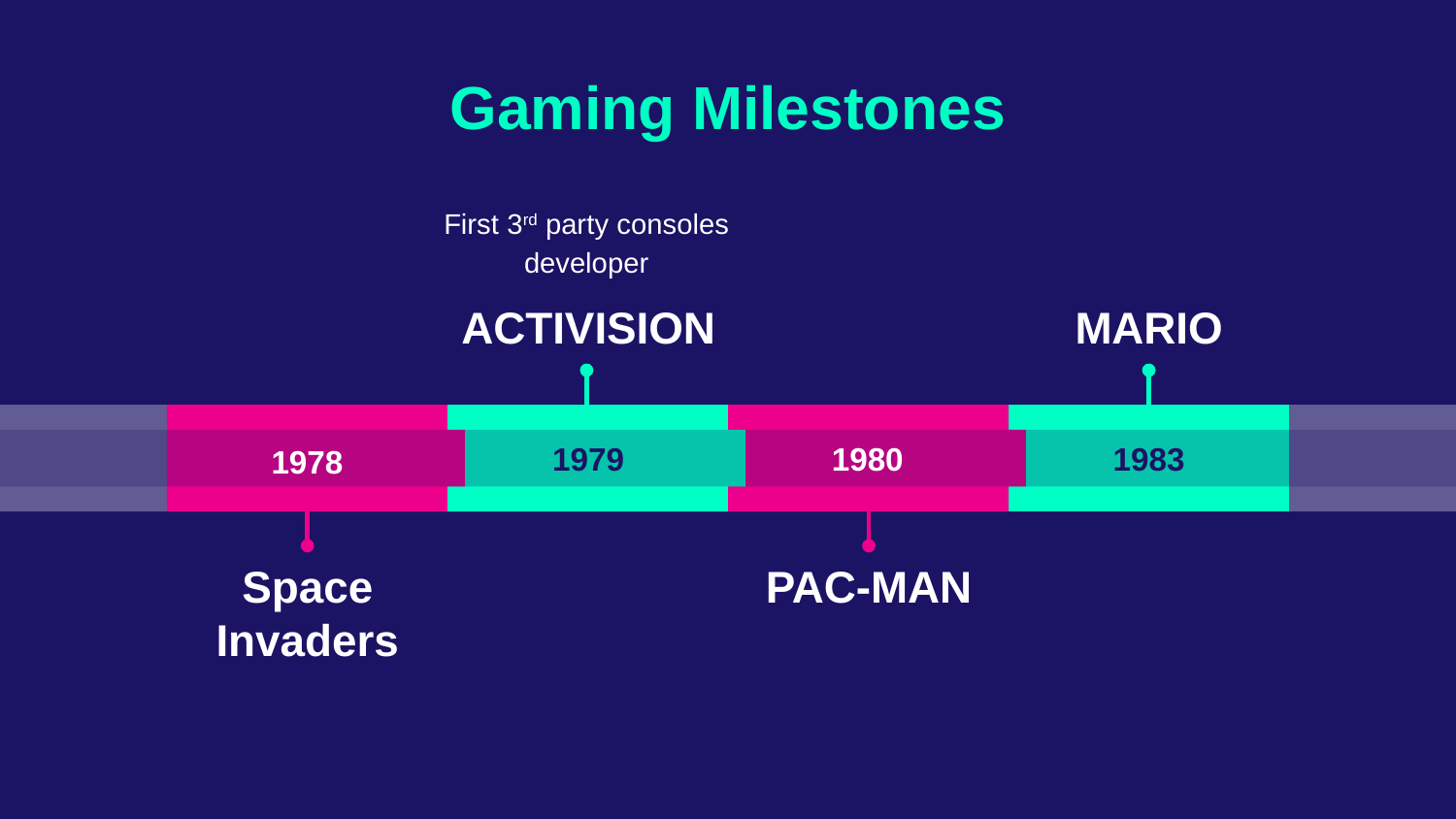

# Gaming Milestones
First 3rd party consoles developer

ACTIVISION
MARIO

1979
1980
1983
1978

Space Invaders
PAC-MAN